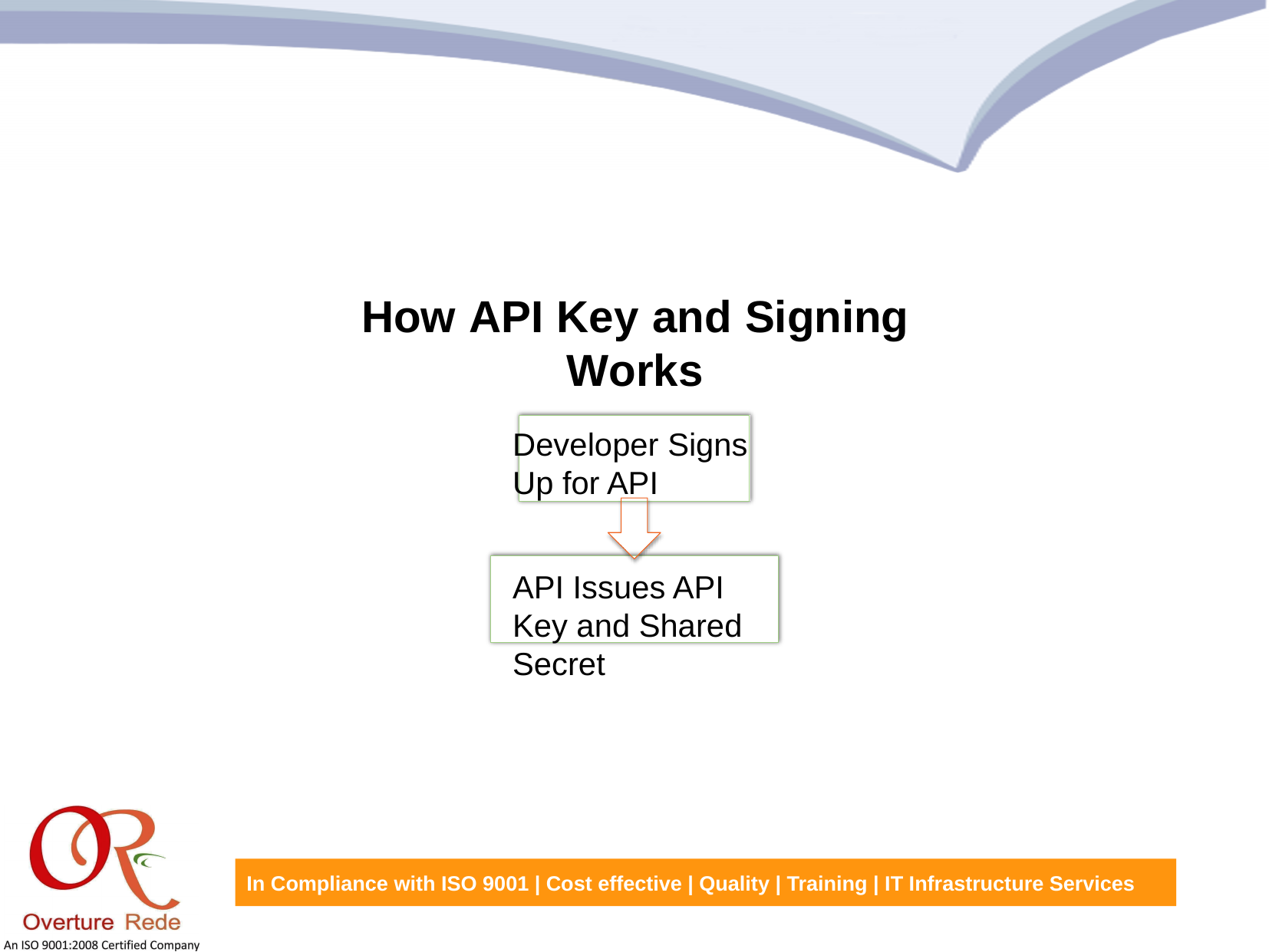

How API Key and Signing Works

Developer Signs Up for API

API Issues API Key and Shared Secret